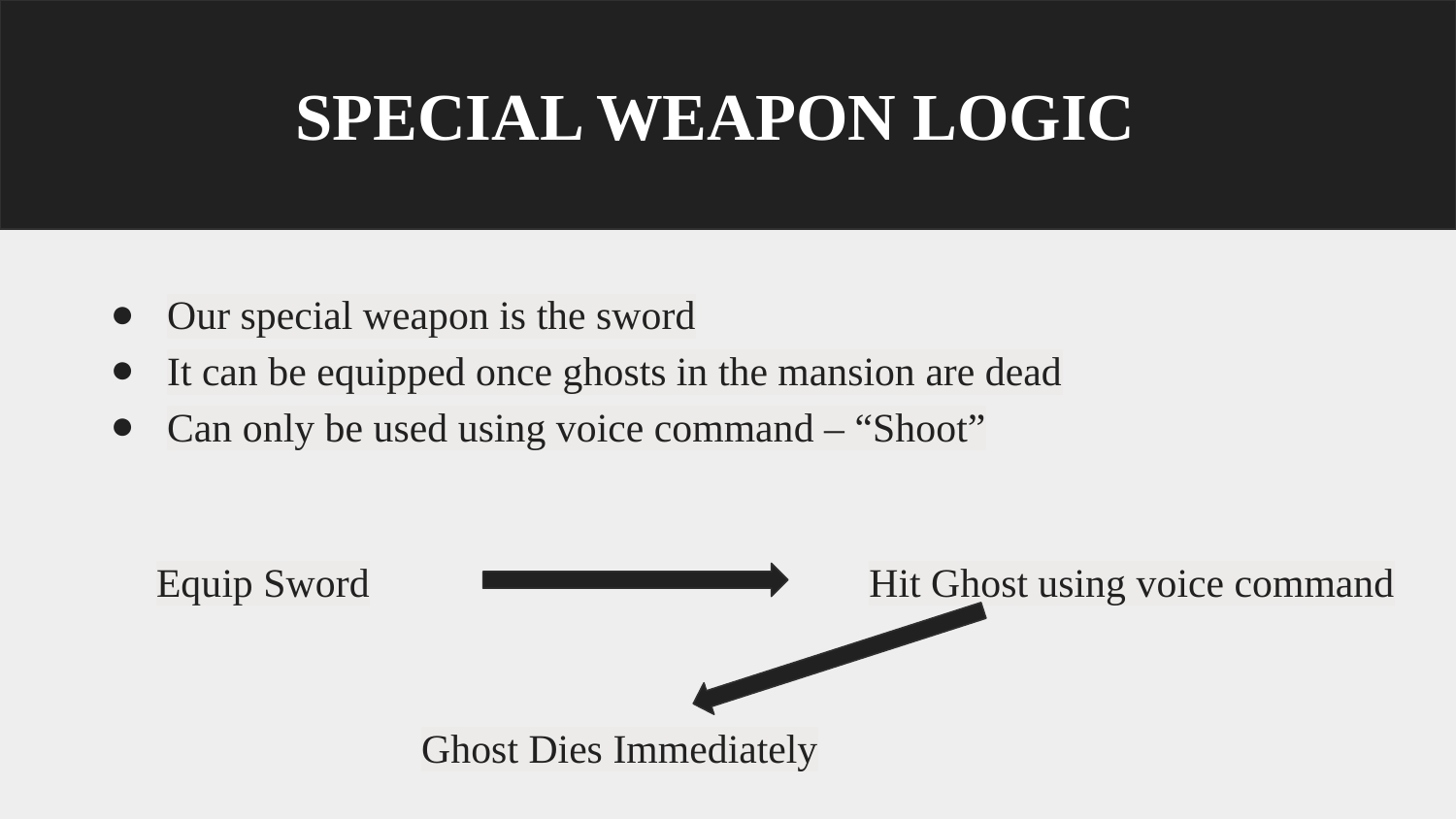

SPECIAL WEAPON LOGIC
Our special weapon is the sword
It can be equipped once ghosts in the mansion are dead​
Can only be used using voice command – “Shoot”
Equip Sword
Hit Ghost using voice command

Ghost Dies Immediately